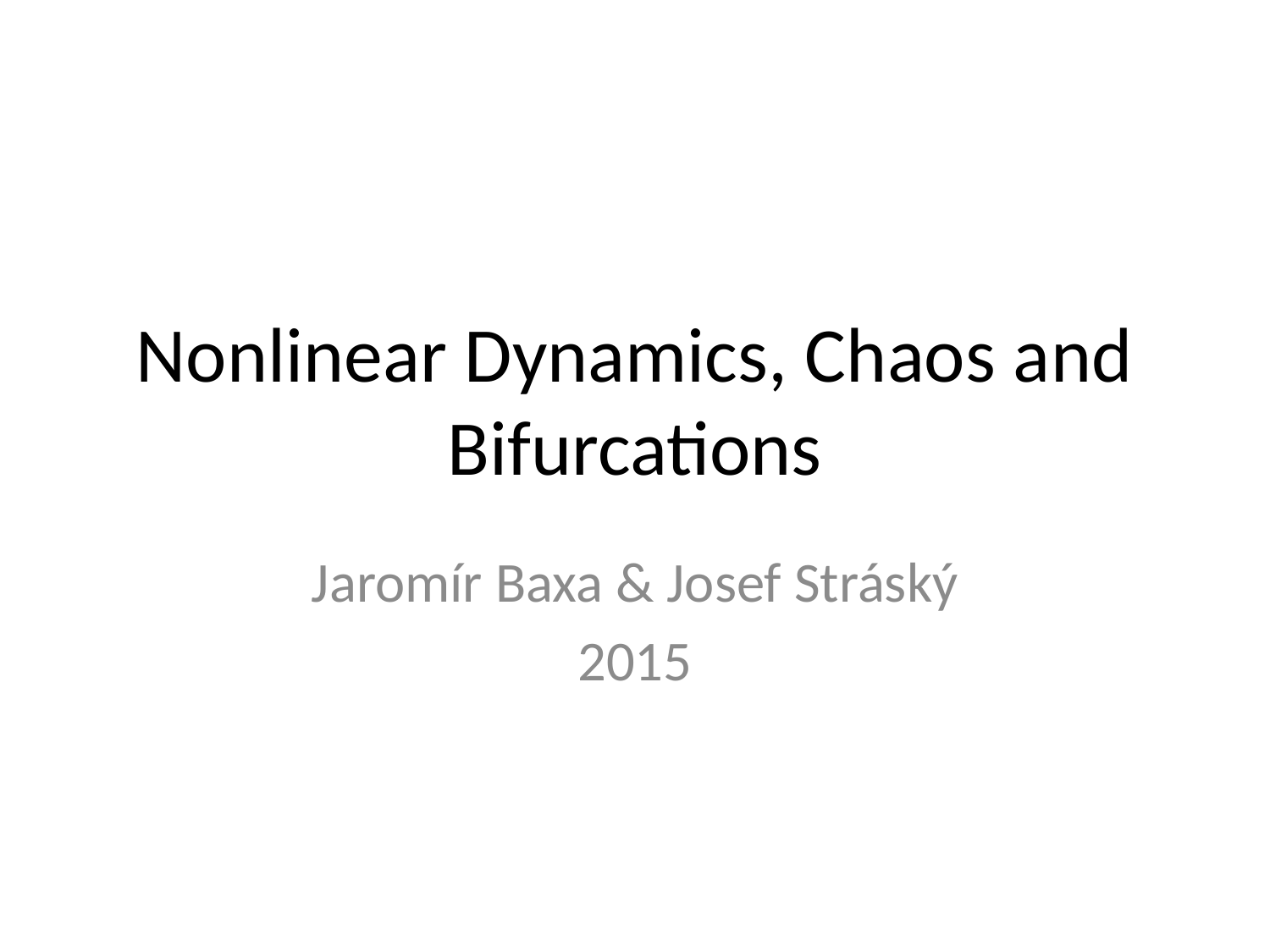

# Nonlinear Dynamics, Chaos and Bifurcations
Jaromír Baxa & Josef Stráský
2015